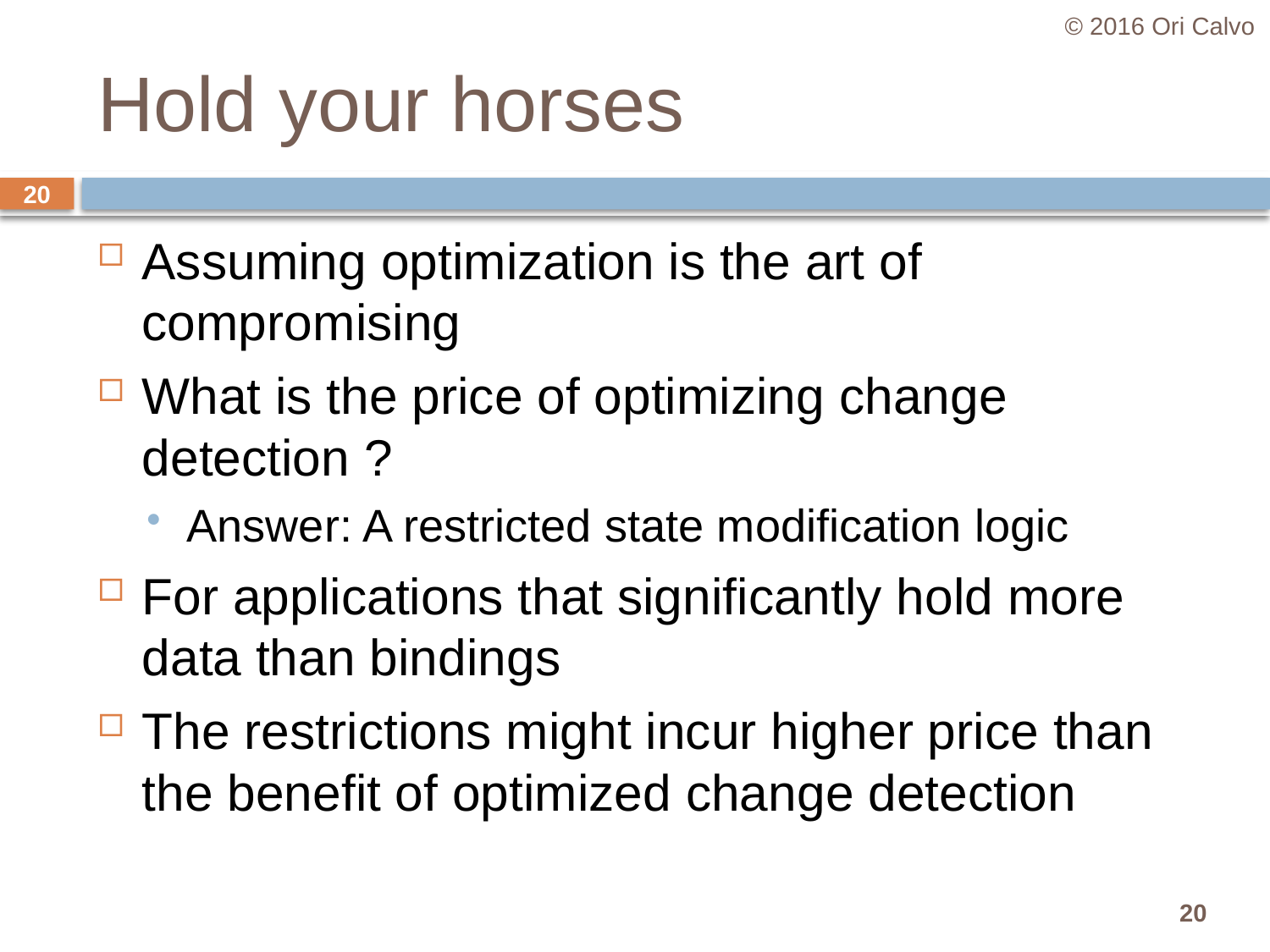

© 2016 Ori Calvo
# Hold your horses
20
Assuming optimization is the art of compromising
What is the price of optimizing change detection ?
Answer: A restricted state modification logic
For applications that significantly hold more data than bindings
The restrictions might incur higher price than the benefit of optimized change detection